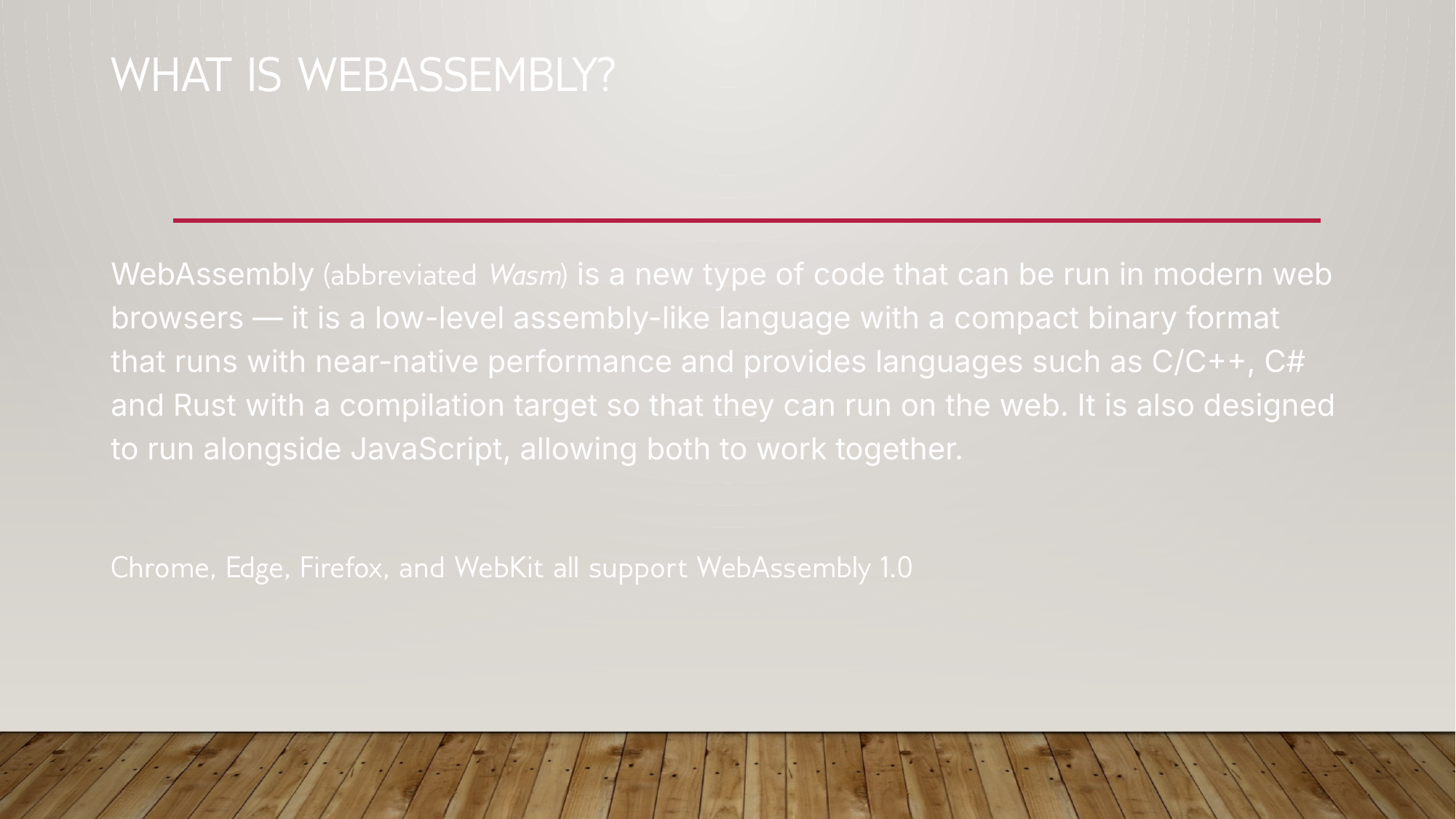

# What is WebAssembly?
WebAssembly (abbreviated Wasm) is a new type of code that can be run in modern web browsers — it is a low-level assembly-like language with a compact binary format that runs with near-native performance and provides languages such as C/C++, C# and Rust with a compilation target so that they can run on the web. It is also designed to run alongside JavaScript, allowing both to work together.

Chrome, Edge, Firefox, and WebKit all support WebAssembly 1.0